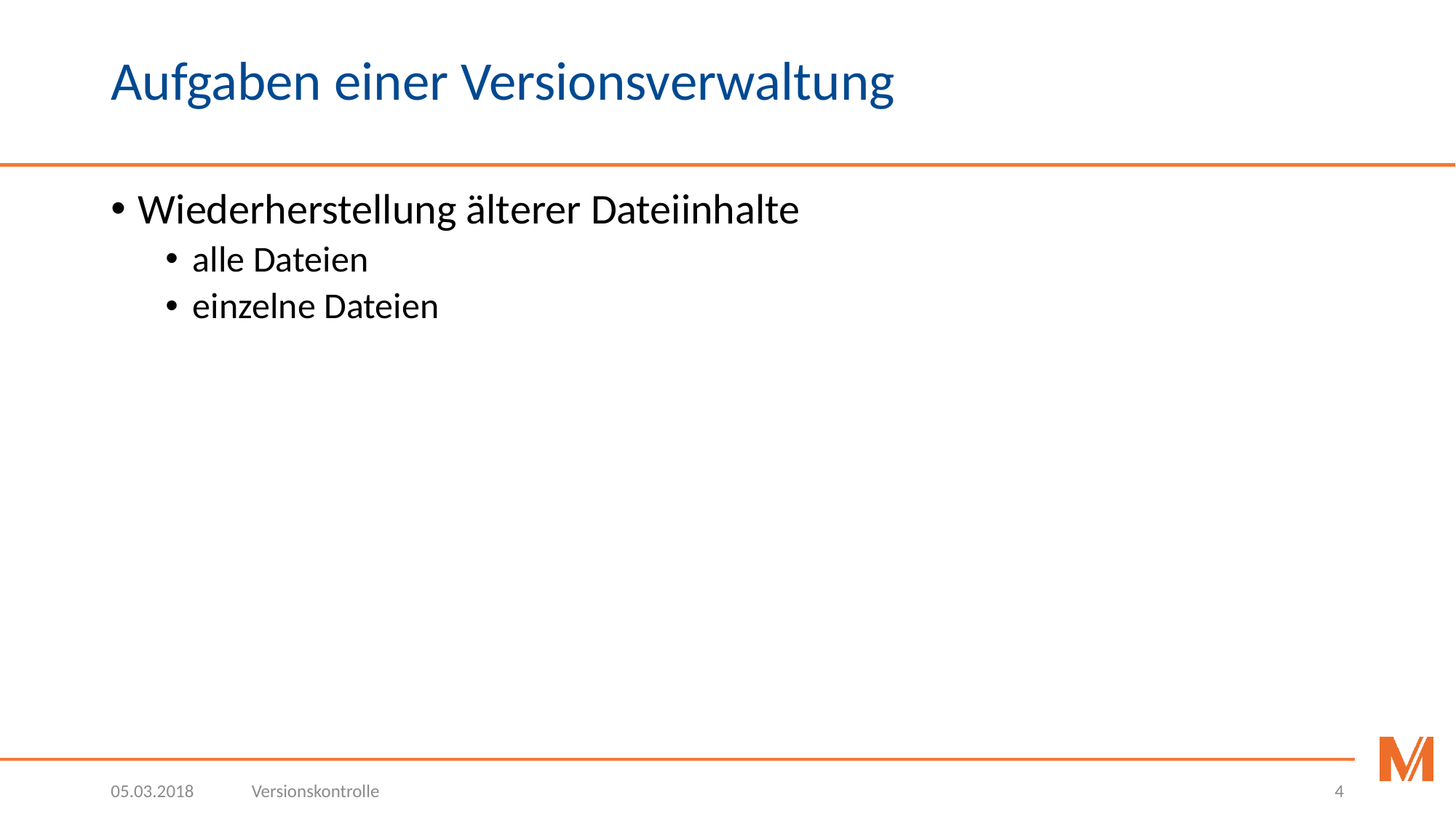

# Aufgaben einer Versionsverwaltung
Wiederherstellung älterer Dateiinhalte
alle Dateien
einzelne Dateien

05.03.2018
Versionskontrolle
4